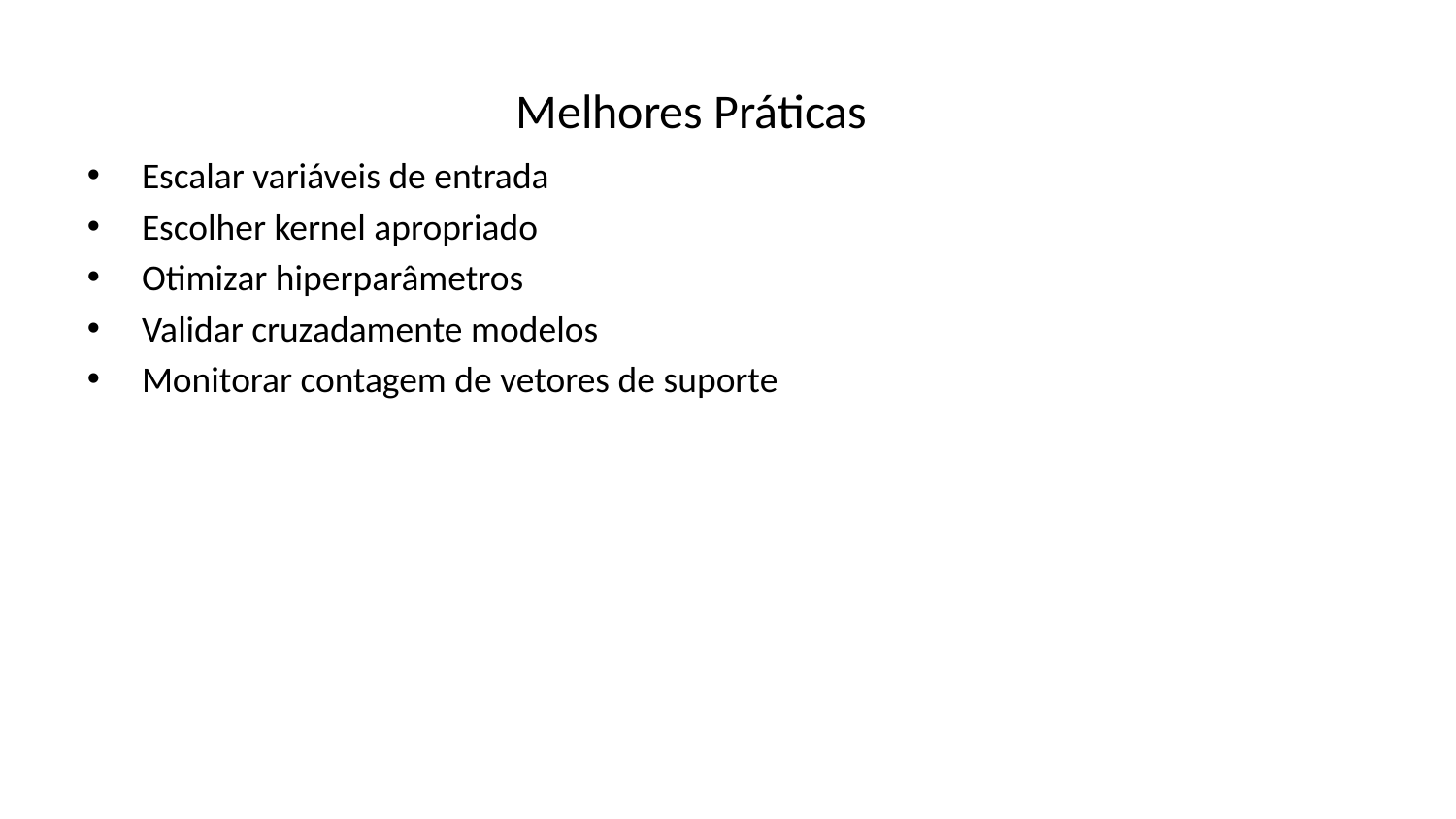

Melhores Práticas
Escalar variáveis de entrada
Escolher kernel apropriado
Otimizar hiperparâmetros
Validar cruzadamente modelos
Monitorar contagem de vetores de suporte